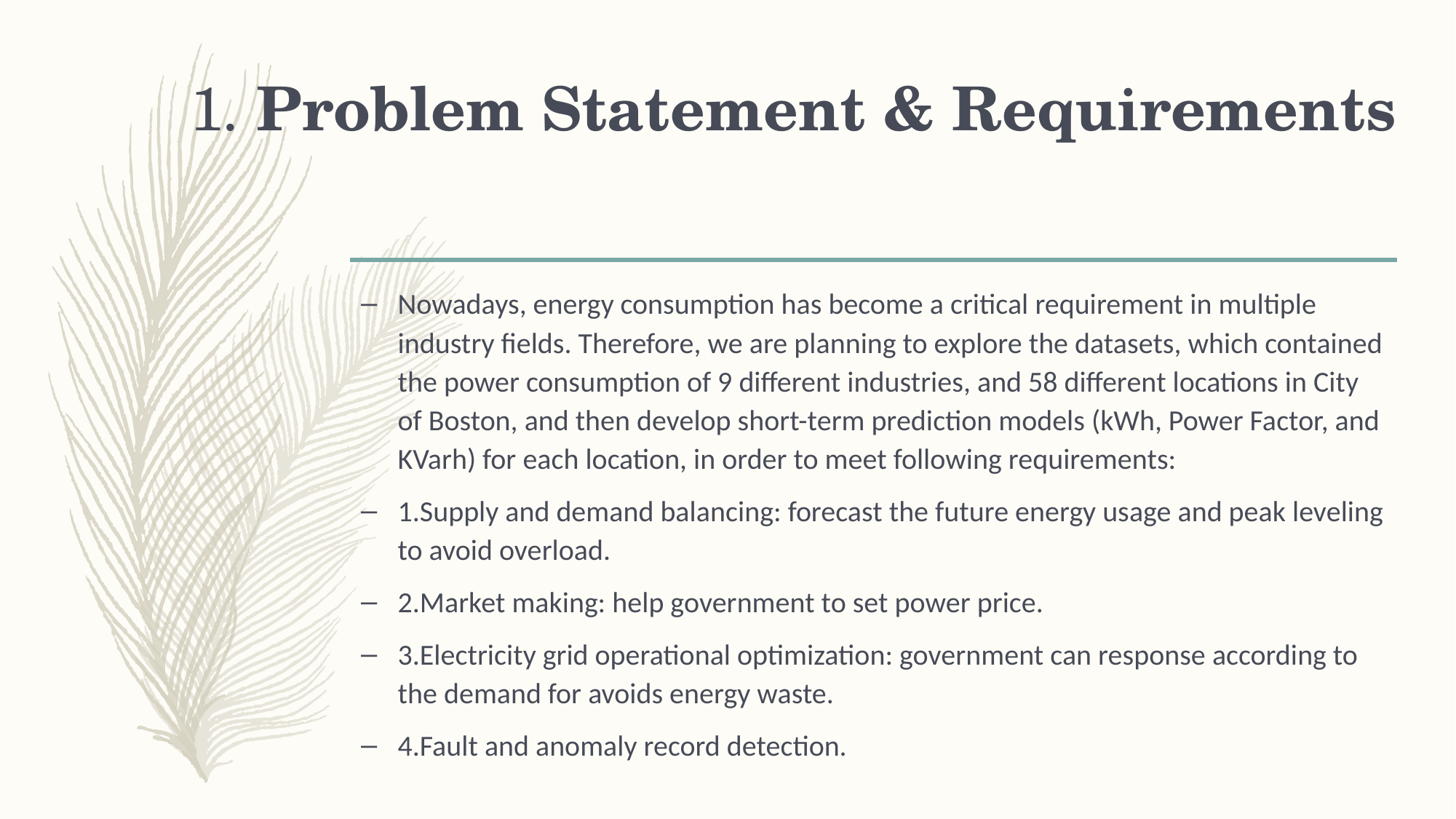

# 1. Problem Statement & Requirements
Nowadays, energy consumption has become a critical requirement in multiple industry fields. Therefore, we are planning to explore the datasets, which contained the power consumption of 9 different industries, and 58 different locations in City of Boston, and then develop short-term prediction models (kWh, Power Factor, and KVarh) for each location, in order to meet following requirements:
1.Supply and demand balancing: forecast the future energy usage and peak leveling to avoid overload.
2.Market making: help government to set power price.
3.Electricity grid operational optimization: government can response according to the demand for avoids energy waste.
4.Fault and anomaly record detection.